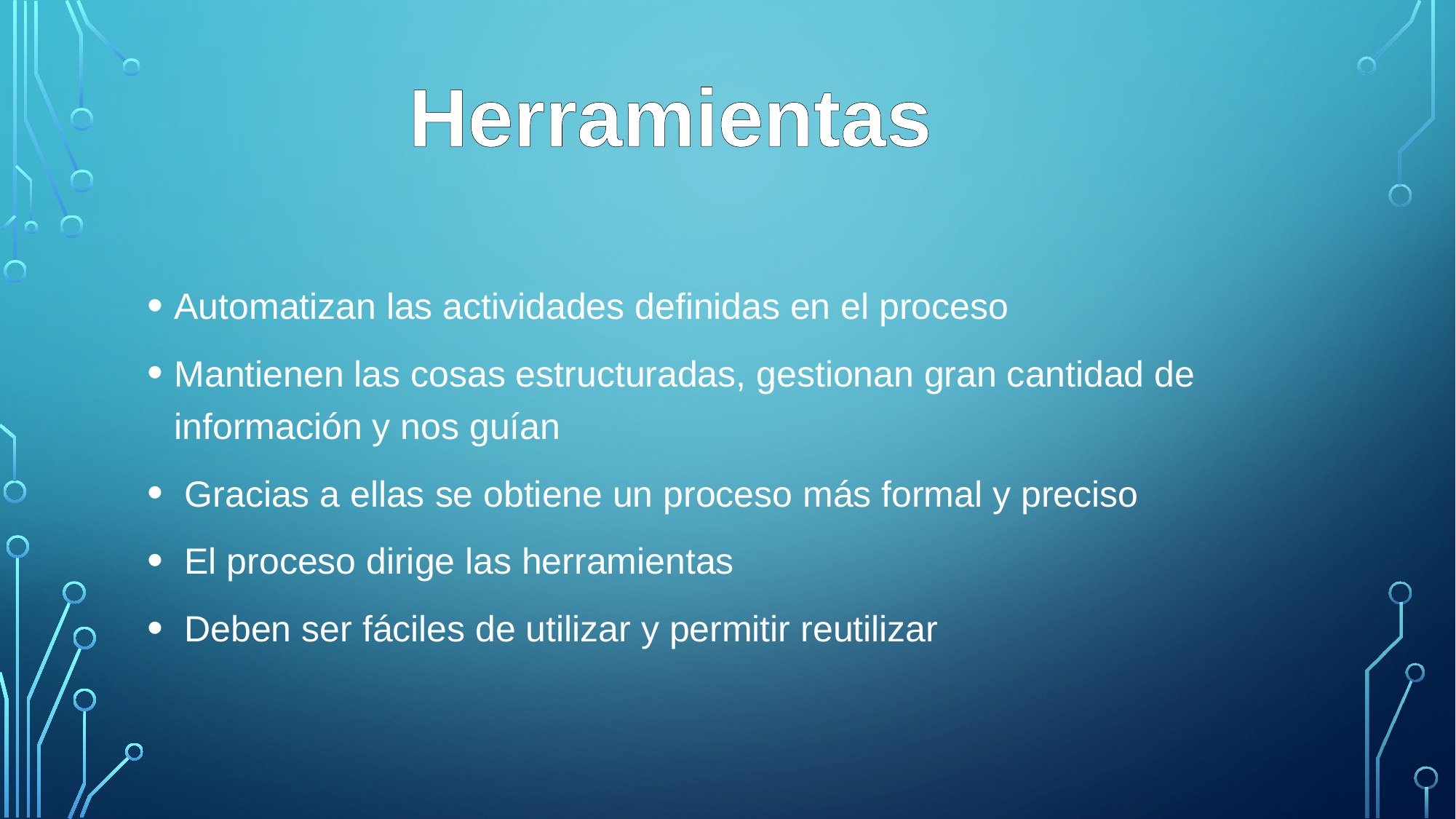

Herramientas

Automatizan las actividades definidas en el proceso
Mantienen las cosas estructuradas, gestionan gran cantidad de información y nos guían
 Gracias a ellas se obtiene un proceso más formal y preciso
 El proceso dirige las herramientas
 Deben ser fáciles de utilizar y permitir reutilizar